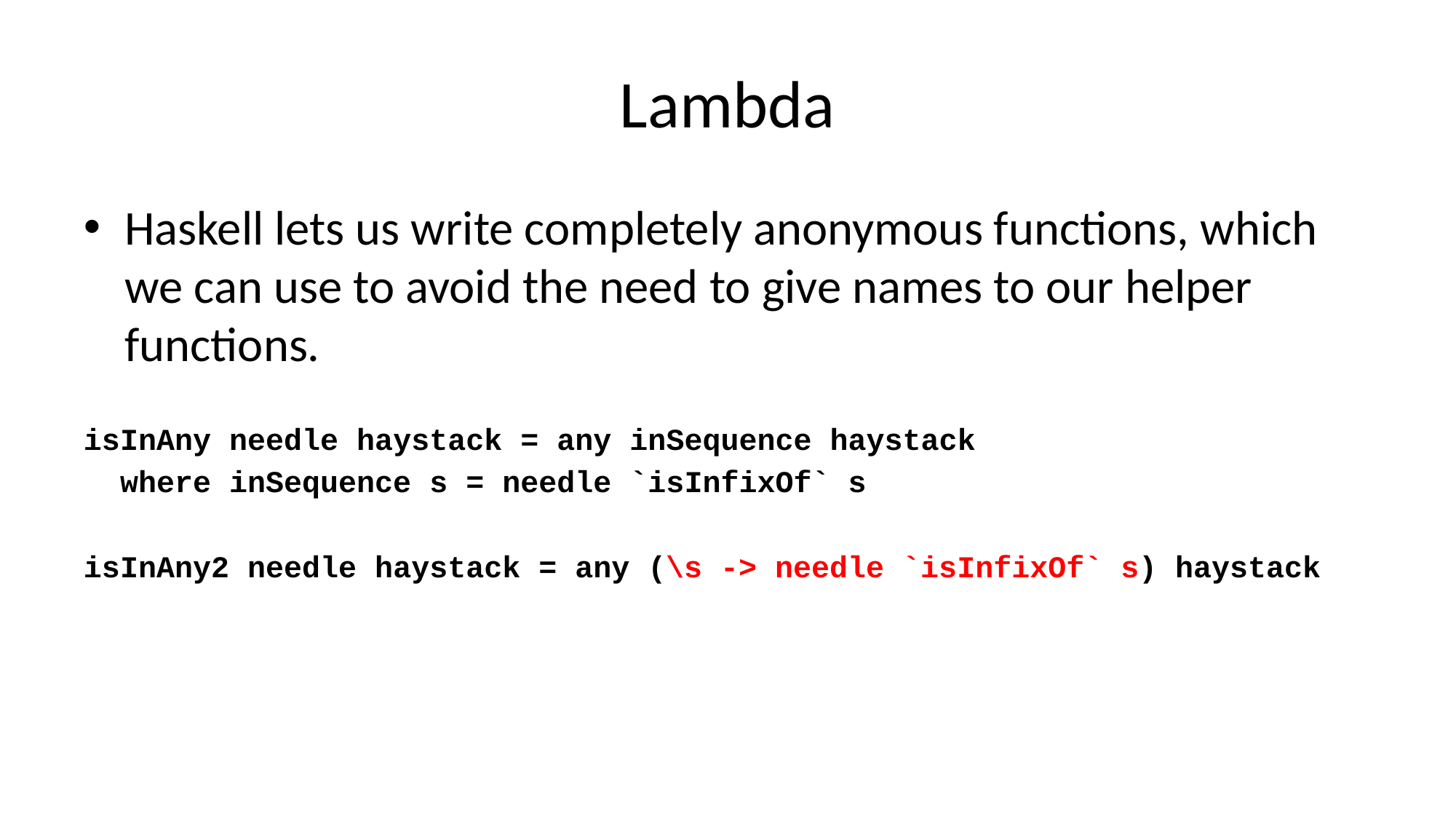

# Lambda
Haskell lets us write completely anonymous functions, which we can use to avoid the need to give names to our helper functions.

isInAny needle haystack = any inSequence haystack
  where inSequence s = needle `isInfixOf` s

isInAny2 needle haystack = any (\s -> needle `isInfixOf` s) haystack